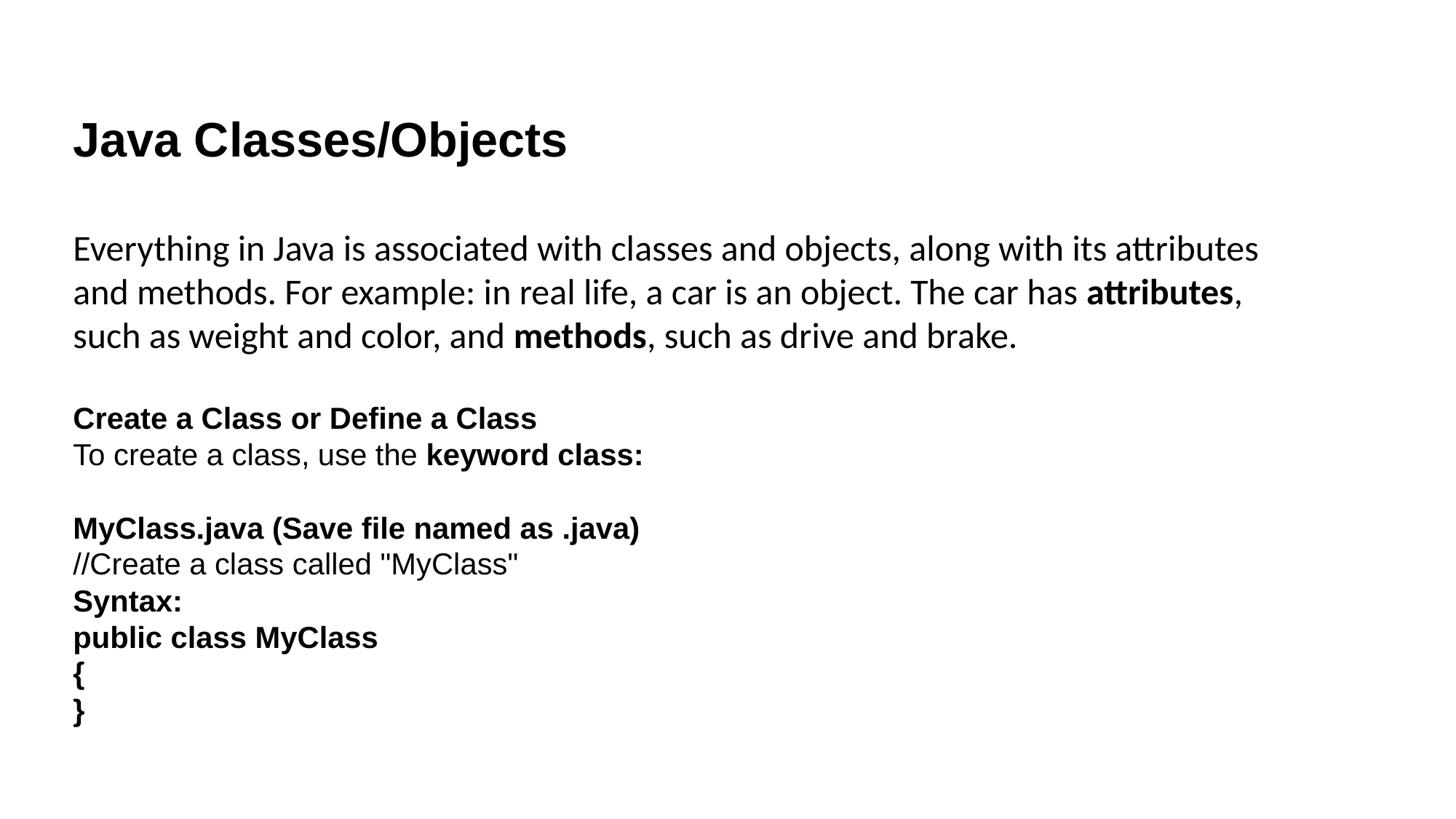

Java Classes/Objects

Everything in Java is associated with classes and objects, along with its attributes and methods. For example: in real life, a car is an object. The car has attributes, such as weight and color, and methods, such as drive and brake.

Create a Class or Define a Class
To create a class, use the keyword class:

MyClass.java (Save file named as .java)
//Create a class called "MyClass"
Syntax:
public class MyClass
{
}